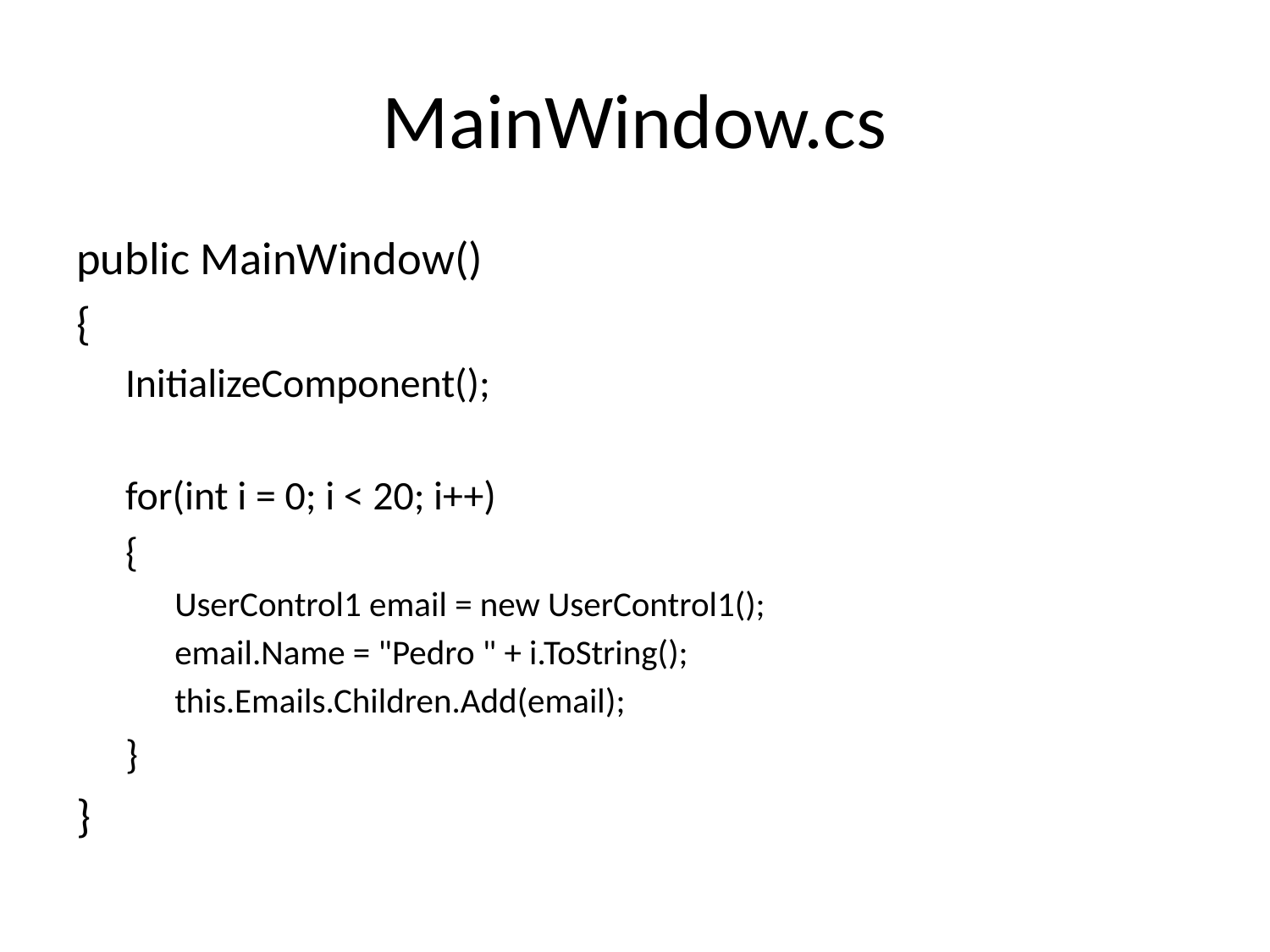

# MainWindow.cs
public MainWindow()
{
InitializeComponent();

for(int i = 0; i < 20; i++)
{
UserControl1 email = new UserControl1();
email.Name = "Pedro " + i.ToString();
this.Emails.Children.Add(email);
}
}